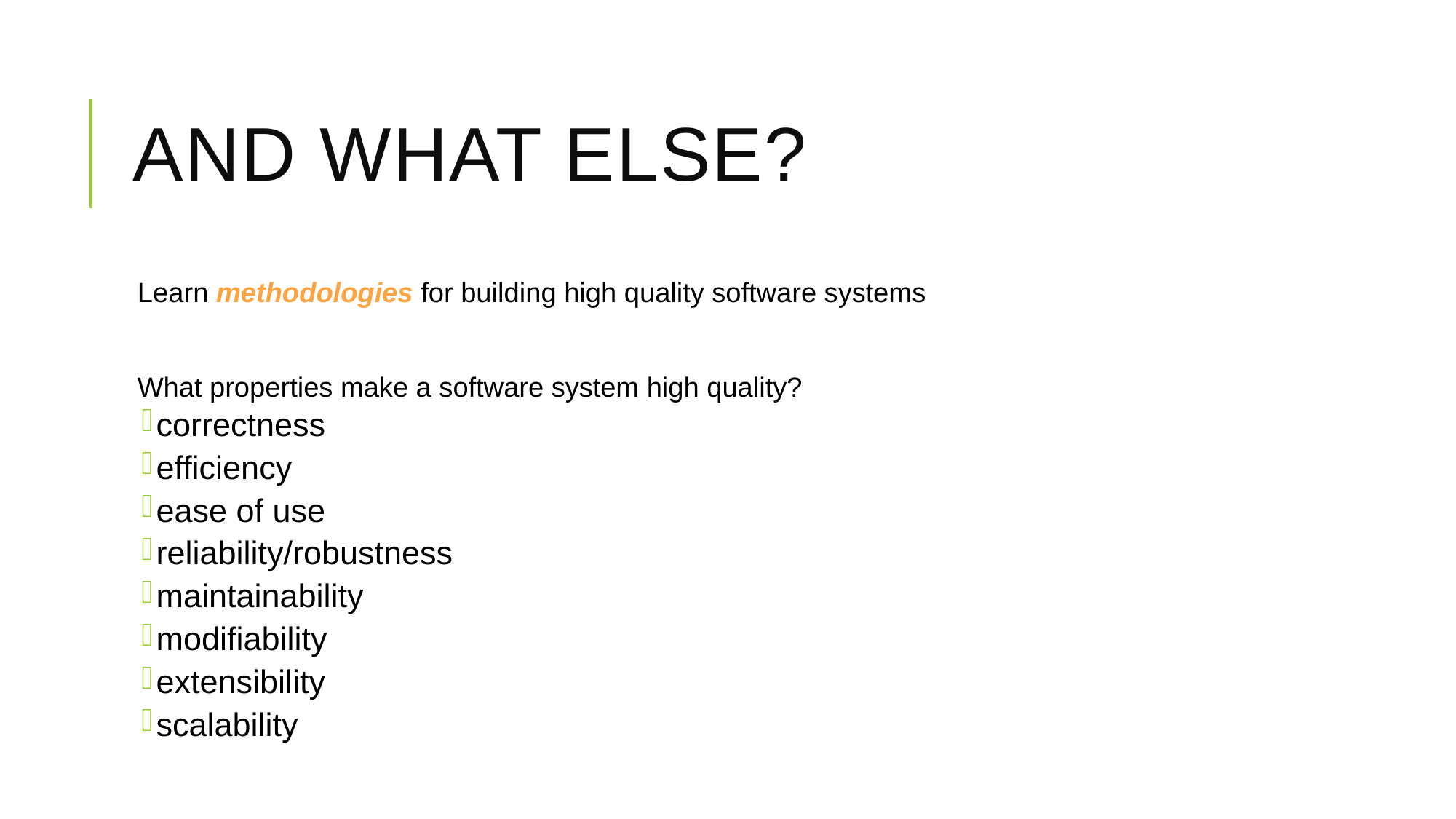

# And what else?
Learn methodologies for building high quality software systems

What properties make a software system high quality?
correctness
efficiency
ease of use
reliability/robustness
maintainability
modifiability
extensibility
scalability